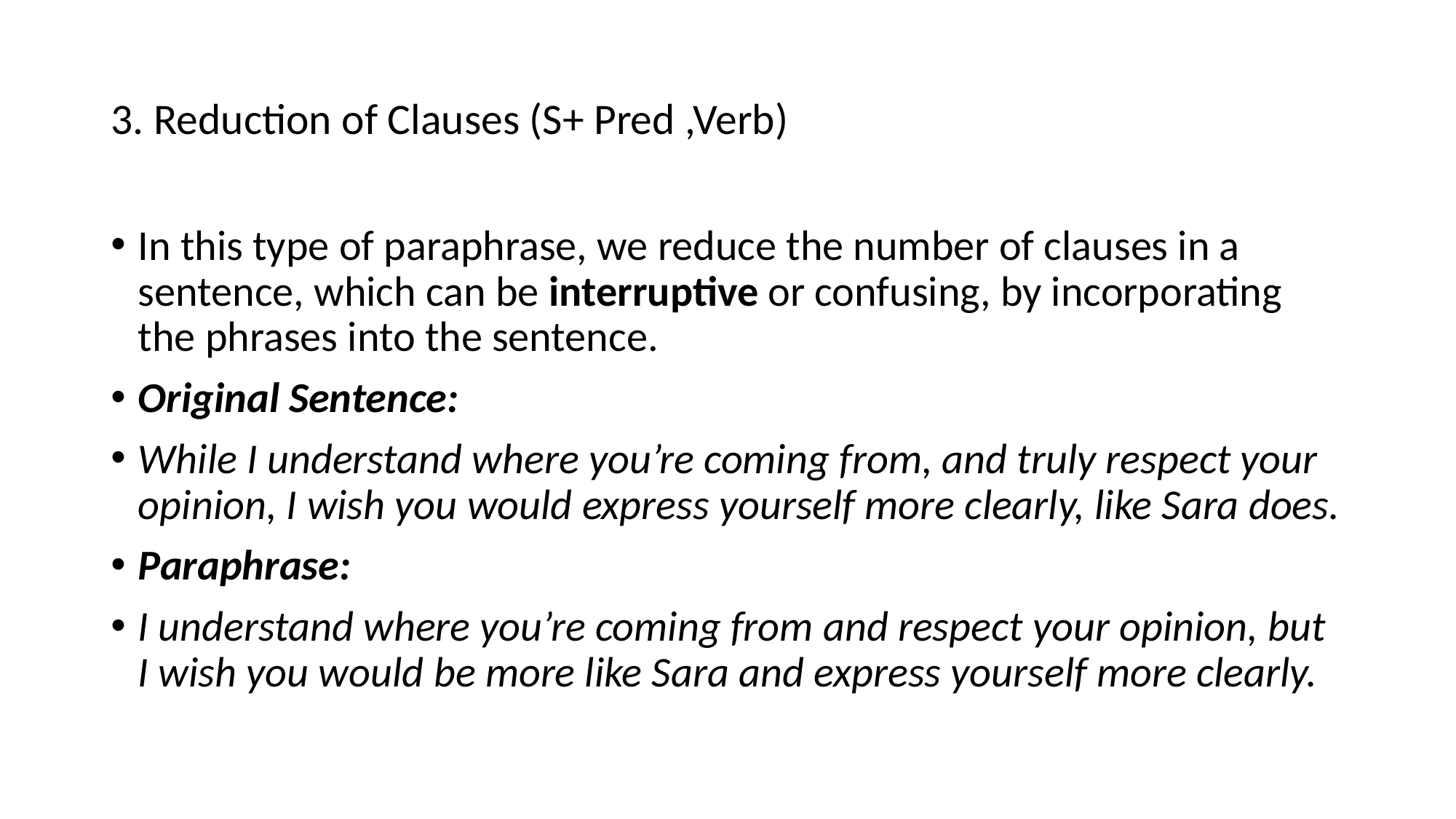

# 3. Reduction of Clauses (S+ Pred ,Verb)
In this type of paraphrase, we reduce the number of clauses in a sentence, which can be interruptive or confusing, by incorporating the phrases into the sentence.
Original Sentence:
While I understand where you’re coming from, and truly respect your opinion, I wish you would express yourself more clearly, like Sara does.
Paraphrase:
I understand where you’re coming from and respect your opinion, but I wish you would be more like Sara and express yourself more clearly.